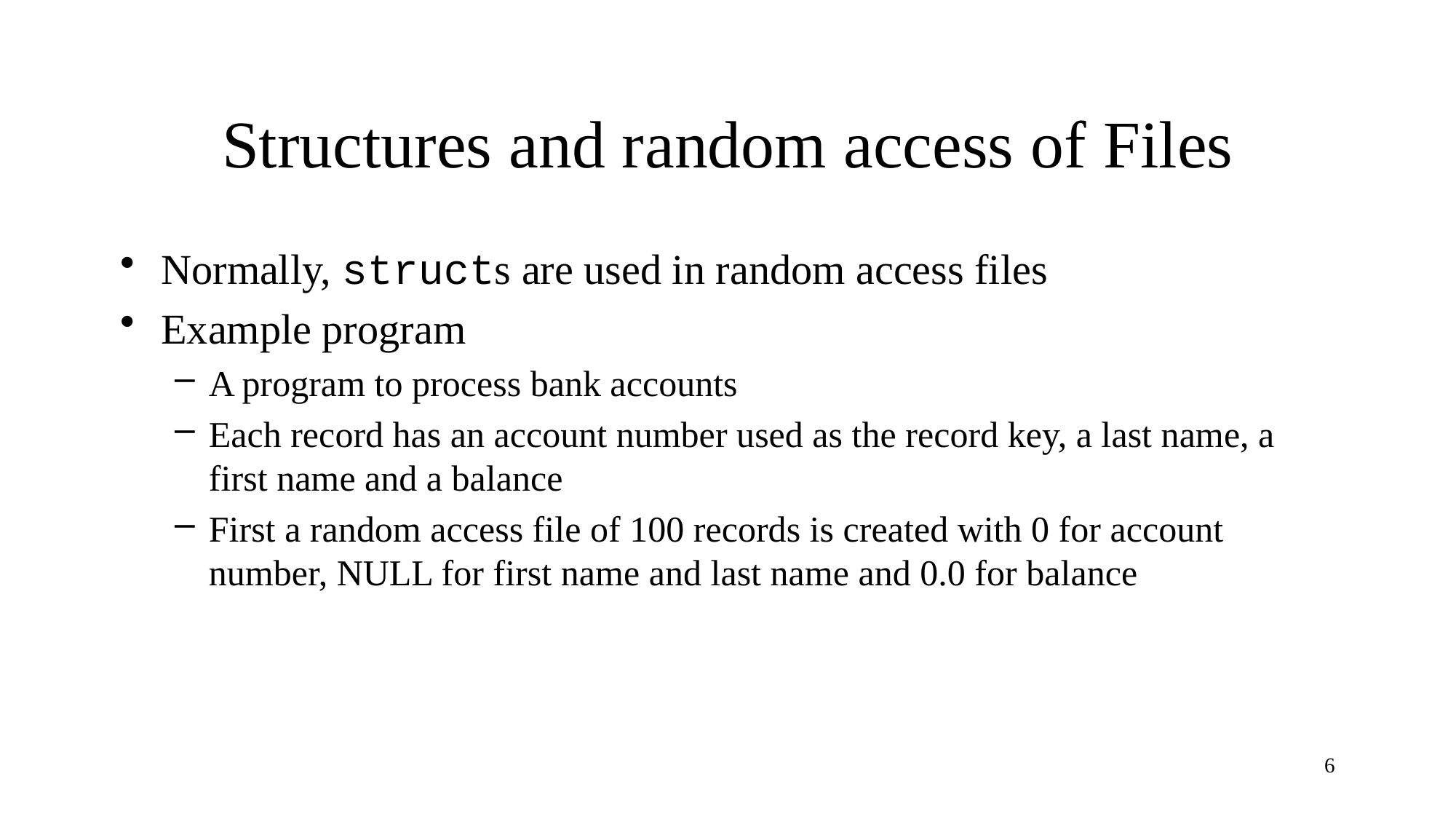

# Structures and random access of Files
Normally, structs are used in random access files
Example program
A program to process bank accounts
Each record has an account number used as the record key, a last name, a first name and a balance
First a random access file of 100 records is created with 0 for account number, NULL for first name and last name and 0.0 for balance
6